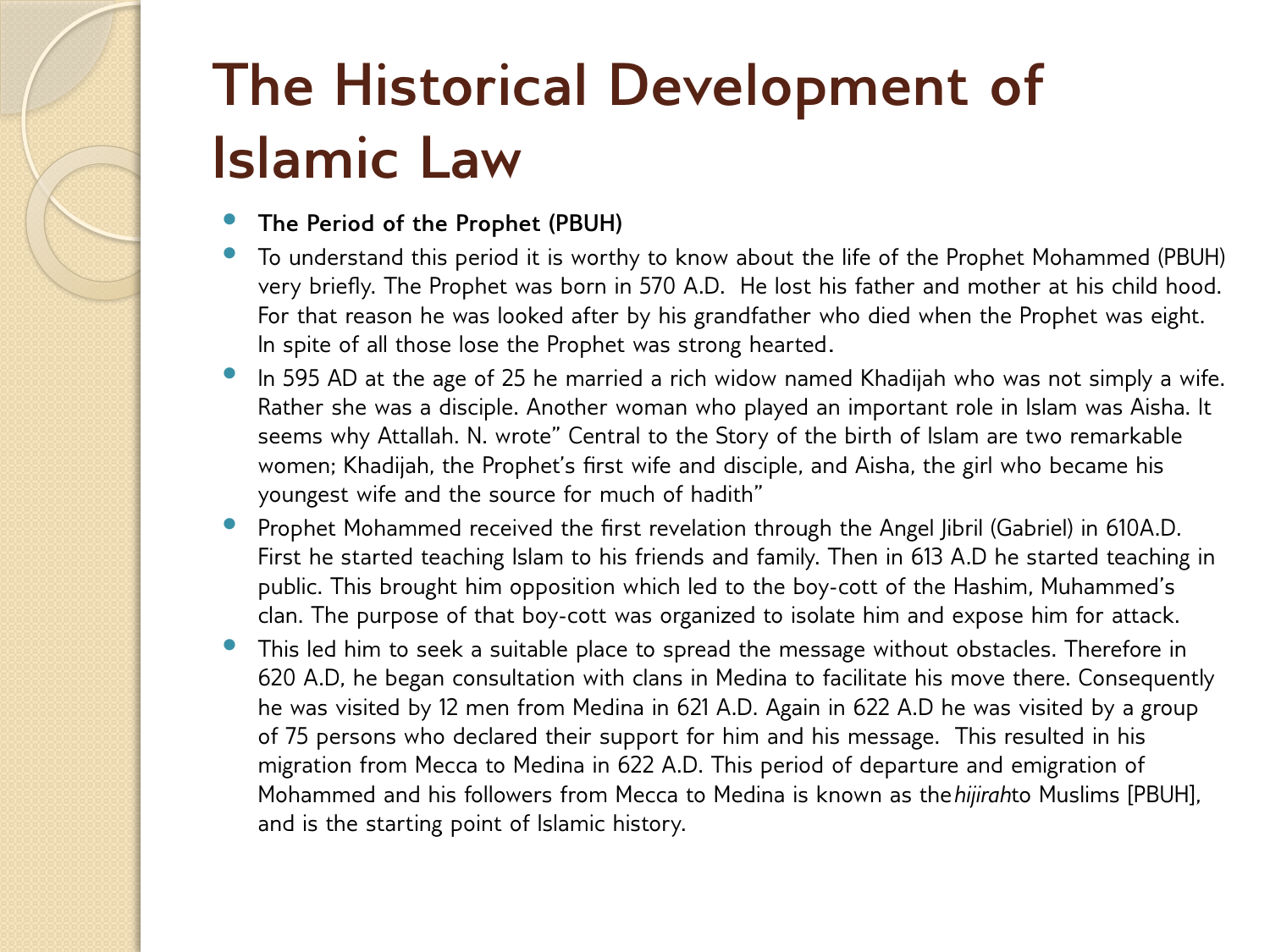

# The Historical Development of Islamic Law
The Period of the Prophet (PBUH)
To understand this period it is worthy to know about the life of the Prophet Mohammed (PBUH) very briefly. The Prophet was born in 570 A.D.  He lost his father and mother at his child hood. For that reason he was looked after by his grandfather who died when the Prophet was eight. In spite of all those lose the Prophet was strong hearted.
In 595 AD at the age of 25 he married a rich widow named Khadijah who was not simply a wife. Rather she was a disciple. Another woman who played an important role in Islam was Aisha. It seems why Attallah. N. wrote” Central to the Story of the birth of Islam are two remarkable women; Khadijah, the Prophet’s first wife and disciple, and Aisha, the girl who became his youngest wife and the source for much of hadith”
Prophet Mohammed received the first revelation through the Angel Jibril (Gabriel) in 610A.D. First he started teaching Islam to his friends and family. Then in 613 A.D he started teaching in public. This brought him opposition which led to the boy-cott of the Hashim, Muhammed’s clan. The purpose of that boy-cott was organized to isolate him and expose him for attack.
This led him to seek a suitable place to spread the message without obstacles. Therefore in 620 A.D, he began consultation with clans in Medina to facilitate his move there. Consequently he was visited by 12 men from Medina in 621 A.D. Again in 622 A.D he was visited by a group of 75 persons who declared their support for him and his message.  This resulted in his migration from Mecca to Medina in 622 A.D. This period of departure and emigration of Mohammed and his followers from Mecca to Medina is known as thehijirahto Muslims [PBUH], and is the starting point of Islamic history.